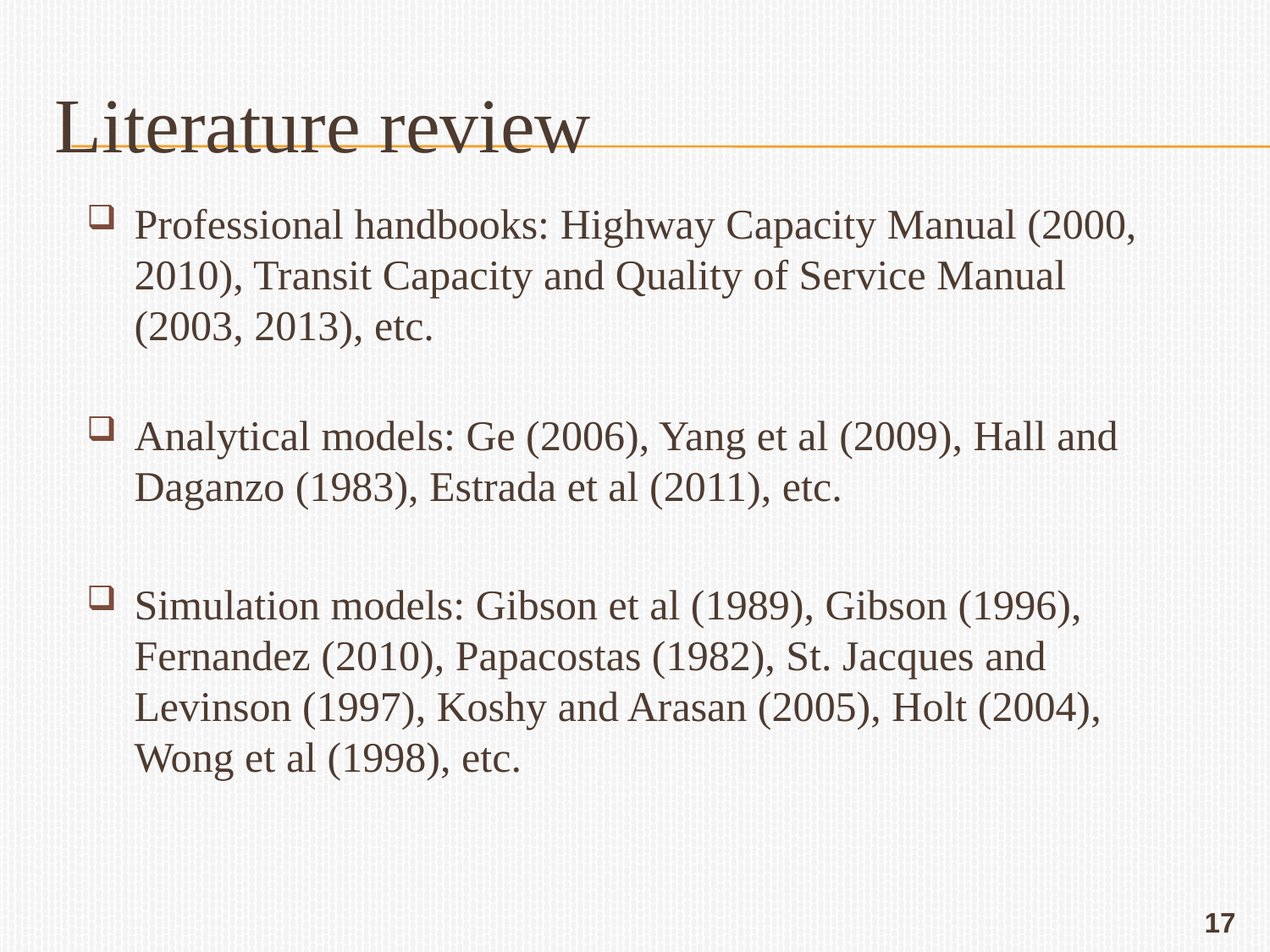

# Literature review
Professional handbooks: Highway Capacity Manual (2000, 2010), Transit Capacity and Quality of Service Manual (2003, 2013), etc.
Analytical models: Ge (2006), Yang et al (2009), Hall and Daganzo (1983), Estrada et al (2011), etc.

Simulation models: Gibson et al (1989), Gibson (1996), Fernandez (2010), Papacostas (1982), St. Jacques and Levinson (1997), Koshy and Arasan (2005), Holt (2004), Wong et al (1998), etc.
17